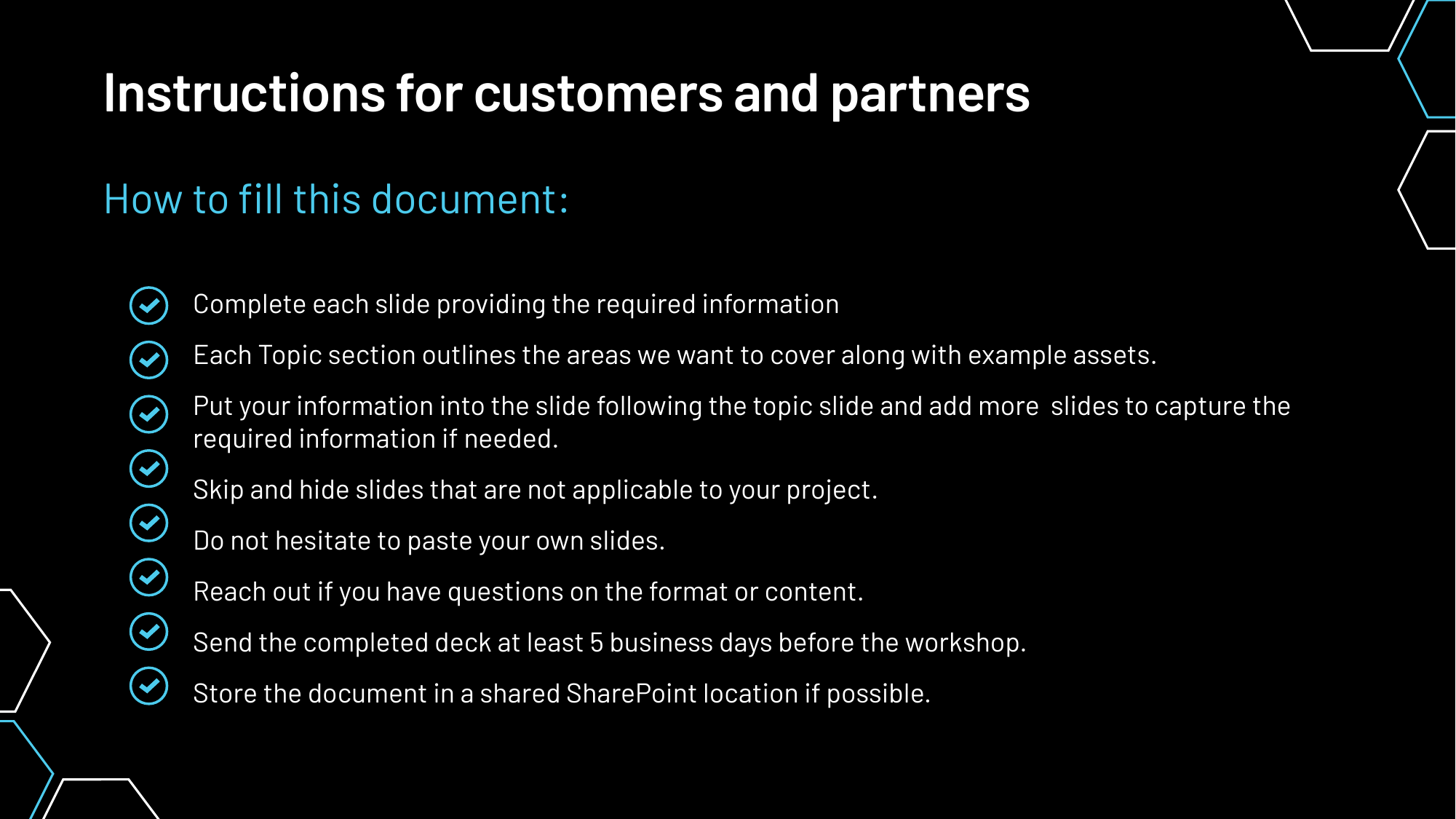

Instructions for customers and partners
How to fill this document:

Complete each slide providing the required information
Each Topic section outlines the areas we want to cover along with example assets.
Put your information into the slide following the topic slide and add more  slides to capture the required information if needed.
Skip and hide slides that are not applicable to your project.
Do not hesitate to paste your own slides.
Reach out if you have questions on the format or content.
Send the completed deck at least 5 business days before the workshop.
Store the document in a shared SharePoint location if possible.